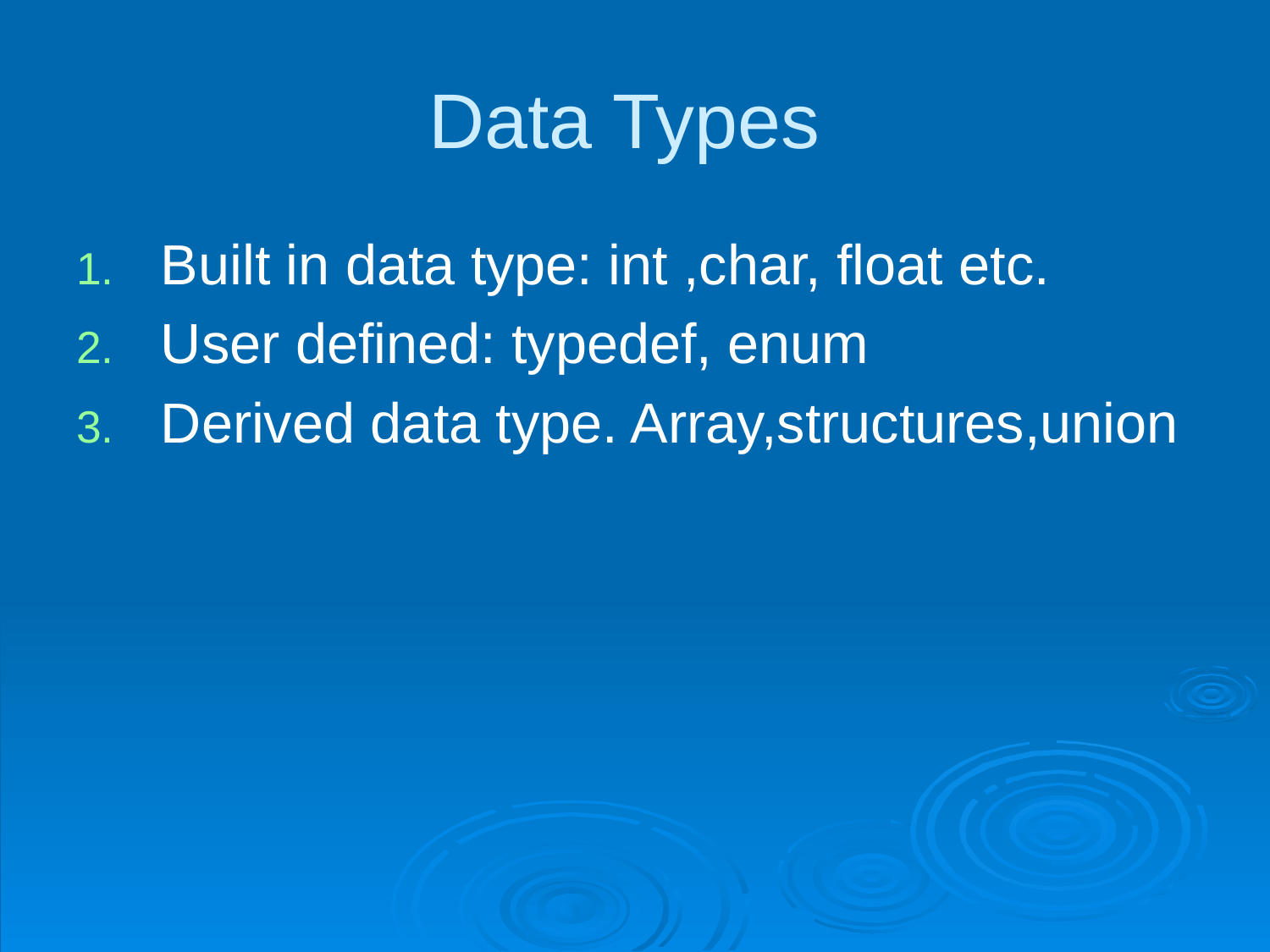

# Data Types
Built in data type: int ,char, float etc.
User defined: typedef, enum
Derived data type. Array,structures,union